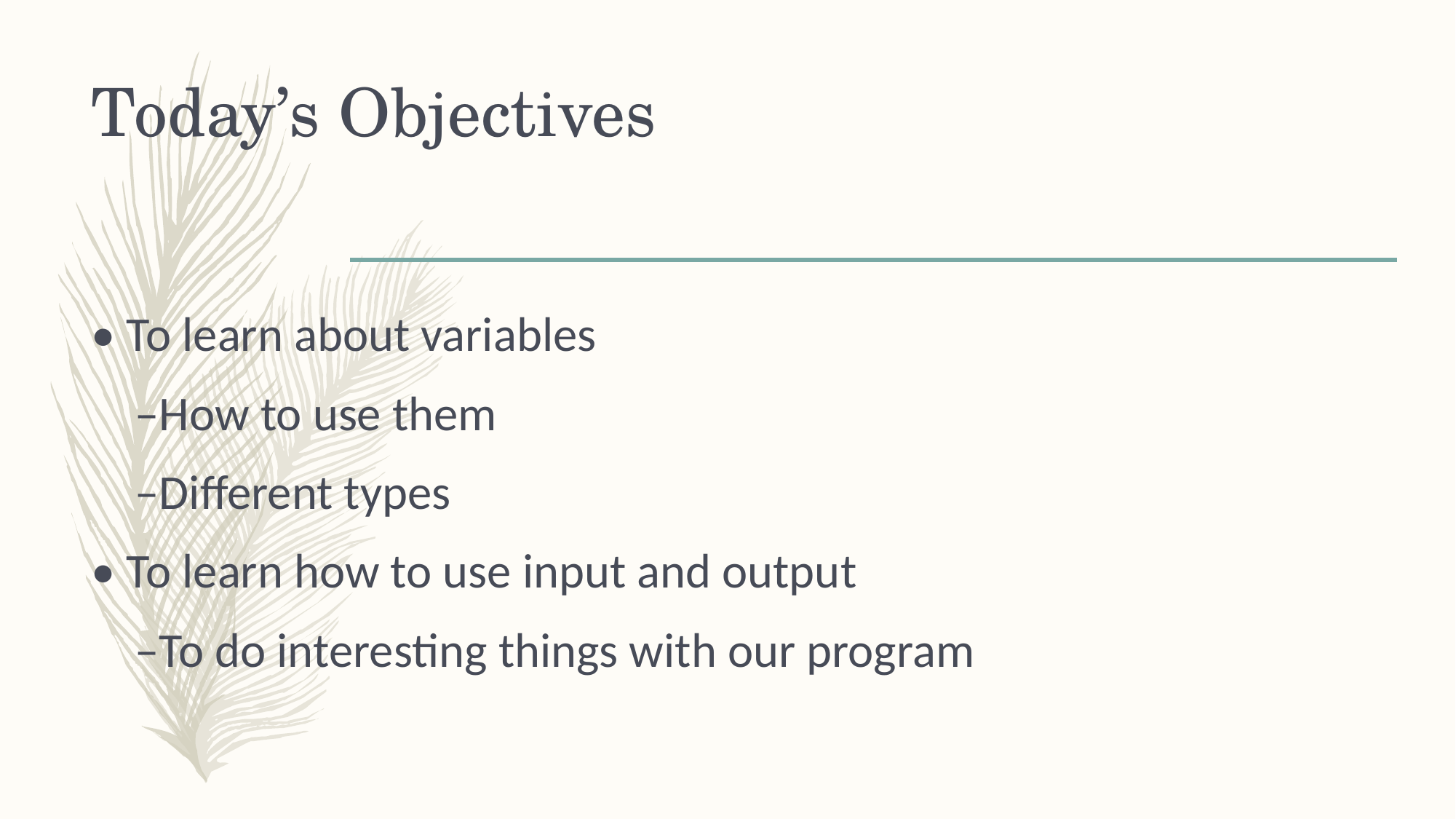

# Today’s Objectives
• To learn about variables
    –How to use them
    –Different types
• To learn how to use input and output
    –To do interesting things with our program